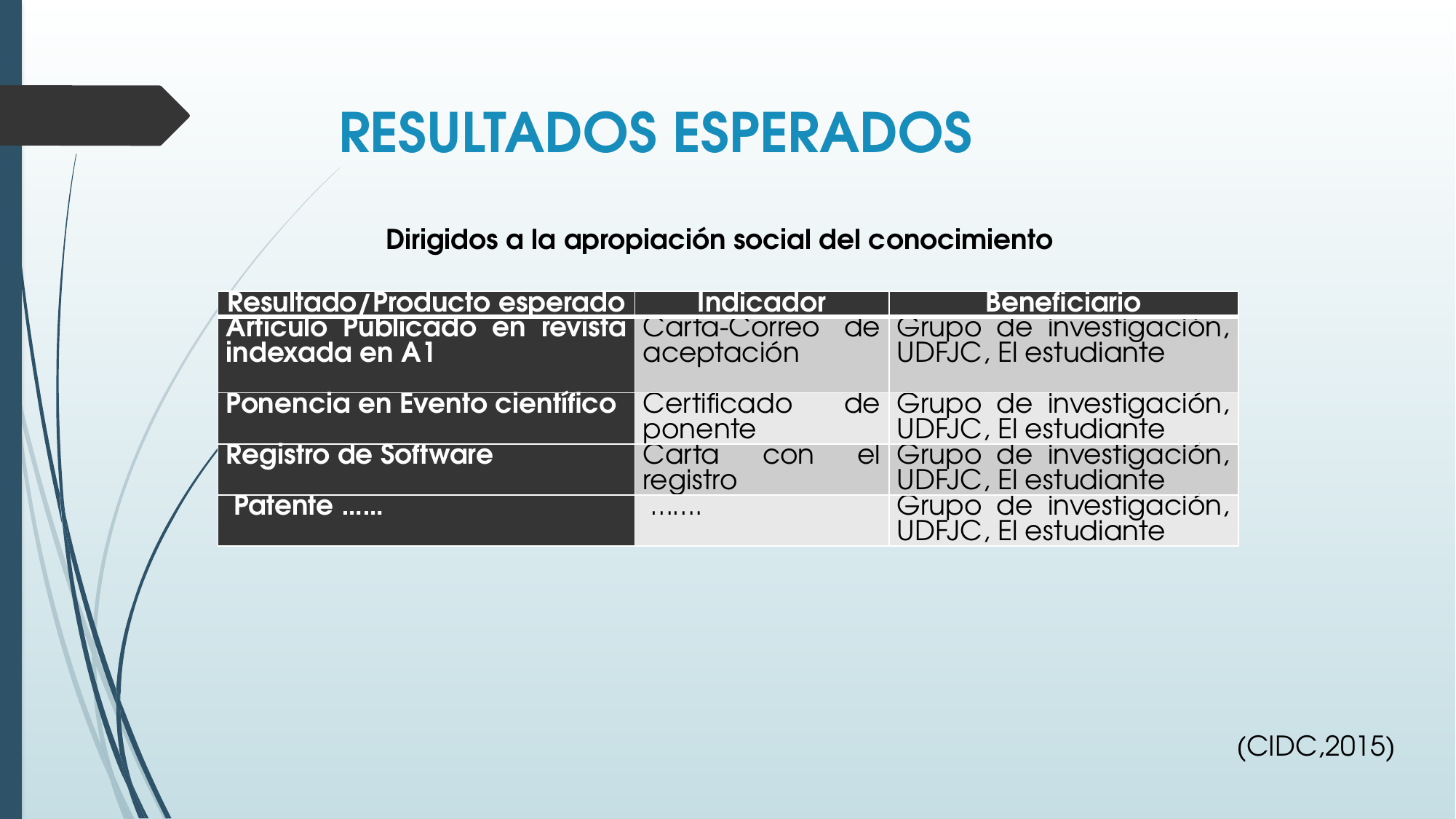

resultados esperados
Dirigidos a la apropiación social del conocimiento
| Resultado/Producto esperado | Indicador | Beneficiario |
| --- | --- | --- |
| Articulo Publicado en revista indexada en A1 | Carta-Correo de aceptación | Grupo de investigación, UDFJC, El estudiante |
| Ponencia en Evento científico | Certificado de ponente | Grupo de investigación, UDFJC, El estudiante |
| Registro de Software | Carta con el registro | Grupo de investigación, UDFJC, El estudiante |
| Patente …… | ……. | Grupo de investigación, UDFJC, El estudiante |
(CIDC,2015)